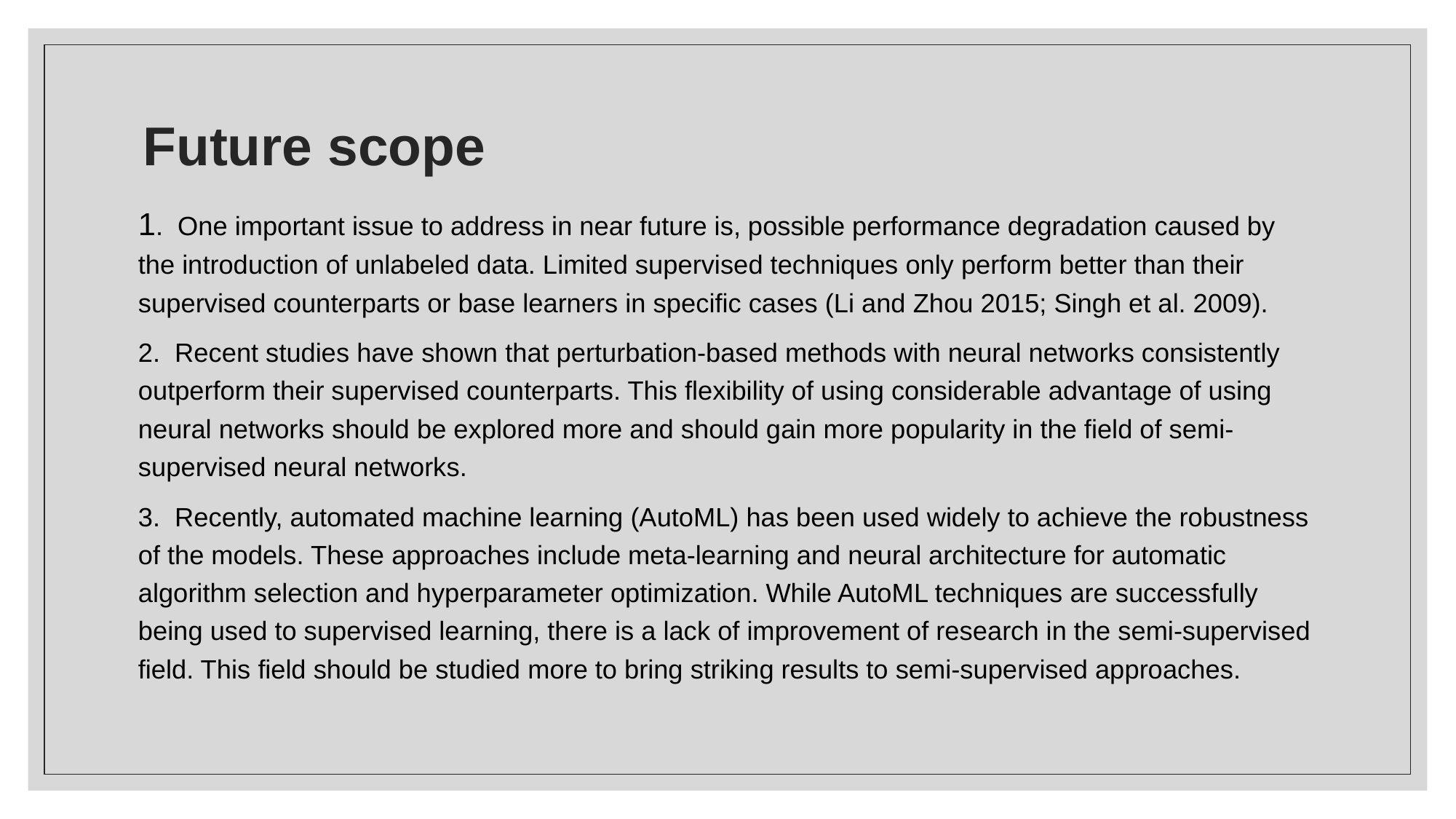

# Future scope

1.  One important issue to address in near future is, possible performance degradation caused by the introduction of unlabeled data. Limited supervised techniques only perform better than their supervised counterparts or base learners in specific cases (Li and Zhou 2015; Singh et al. 2009).
2.  Recent studies have shown that perturbation-based methods with neural networks consistently outperform their supervised counterparts. This flexibility of using considerable advantage of using neural networks should be explored more and should gain more popularity in the field of semi-supervised neural networks.
3.  Recently, automated machine learning (AutoML) has been used widely to achieve the robustness of the models. These approaches include meta-learning and neural architecture for automatic algorithm selection and hyperparameter optimization. While AutoML techniques are successfully being used to supervised learning, there is a lack of improvement of research in the semi-supervised field. This field should be studied more to bring striking results to semi-supervised approaches.